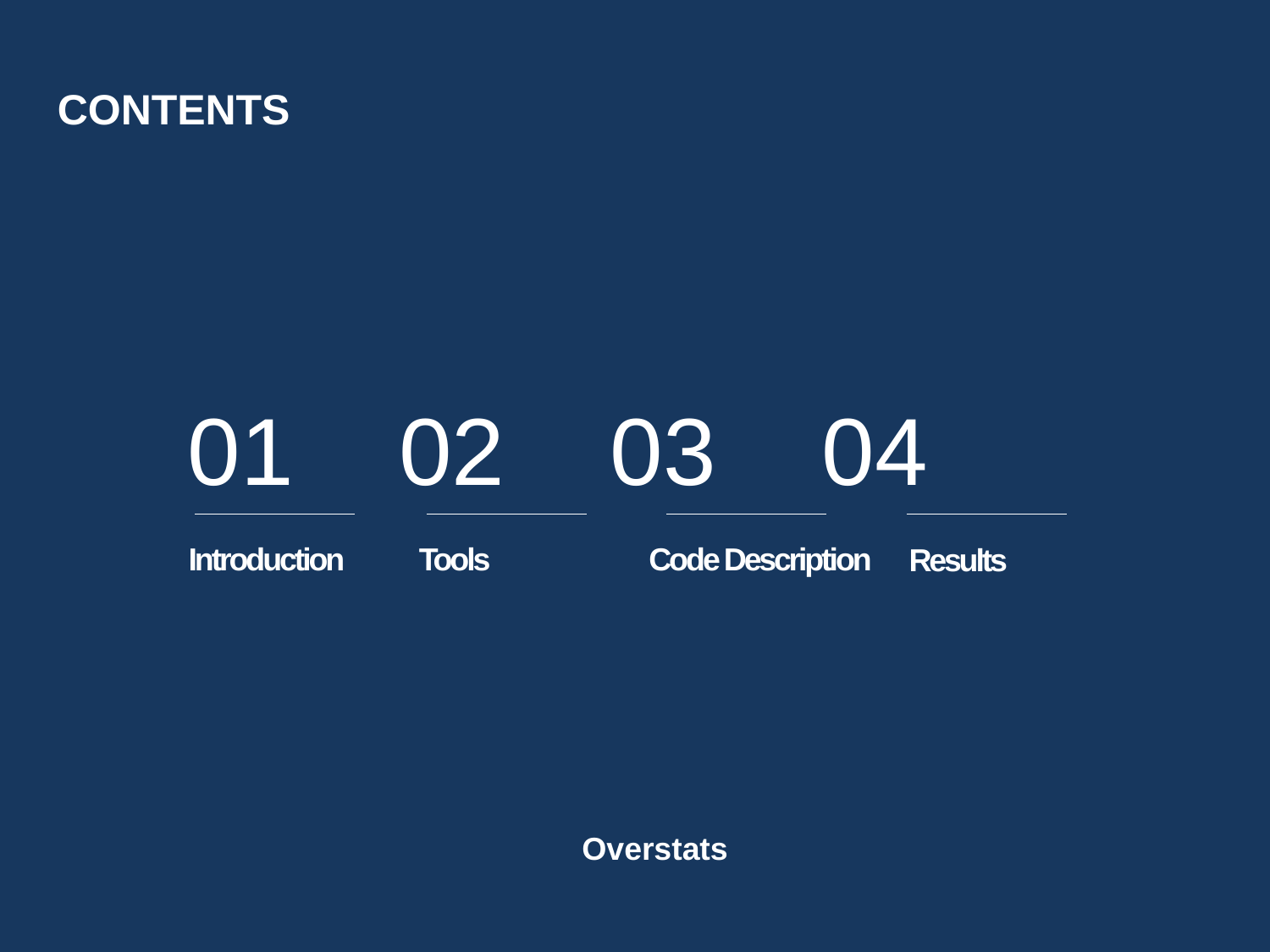

CONTENTS
01    02    03    04
Introduction
Tools
Code Description
Results
Overstats